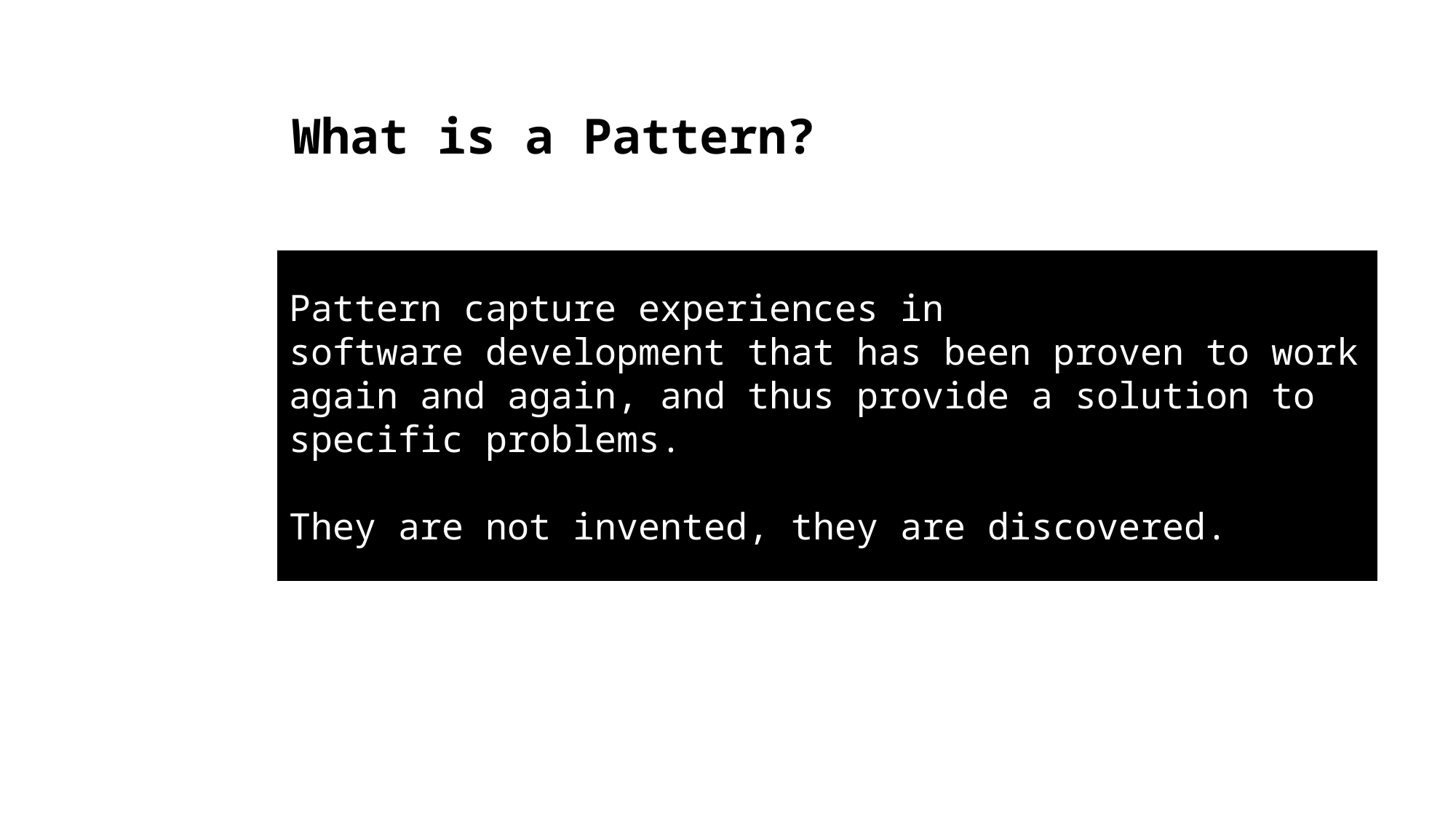

What is a Pattern?
Pattern capture experiences in
software development that has been proven to work again and again, and thus provide a solution to specific problems.
They are not invented, they are discovered.